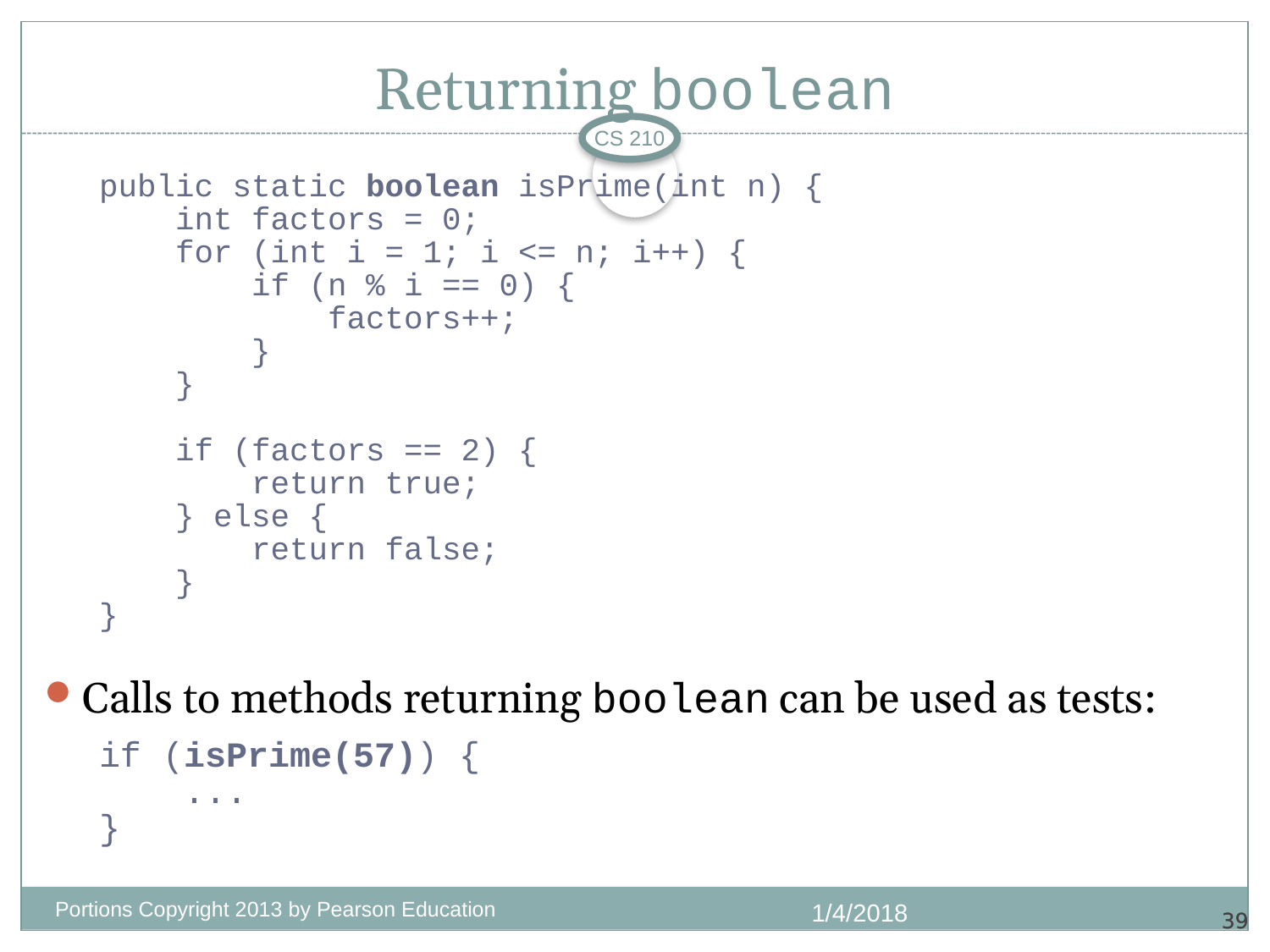

# Returning boolean
CS 210
public static boolean isPrime(int n) {
    int factors = 0;
    for (int i = 1; i <= n; i++) {
        if (n % i == 0) {
            factors++;
        }
    }

    if (factors == 2) {
        return true;
    } else {
        return false;
    }
}

Calls to methods returning boolean can be used as tests:

if (isPrime(57)) {
    ...
}
Portions Copyright 2013 by Pearson Education
1/4/2018